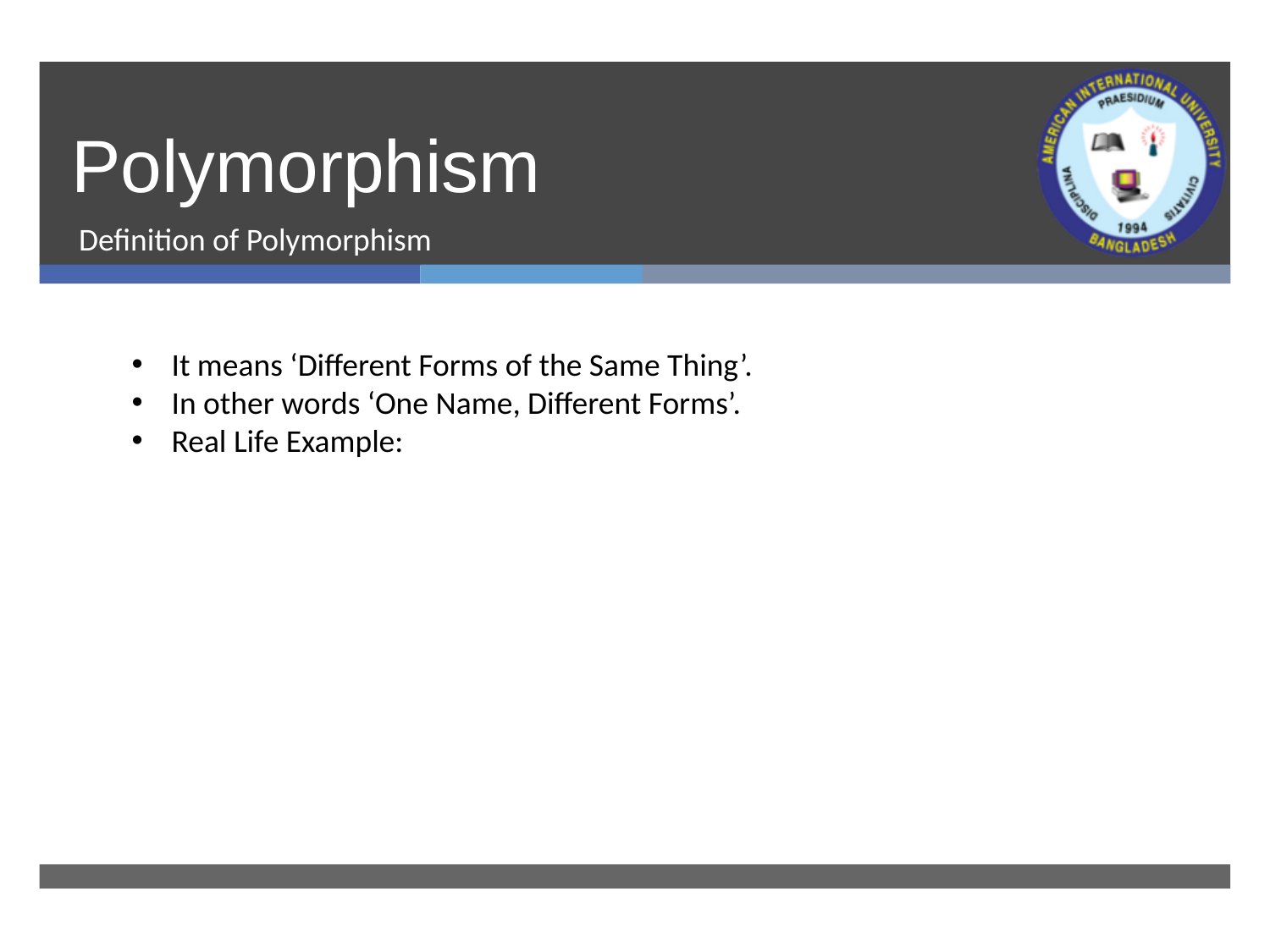

# Polymorphism
Definition of Polymorphism
It means ‘Different Forms of the Same Thing’.
In other words ‘One Name, Different Forms’.
Real Life Example: